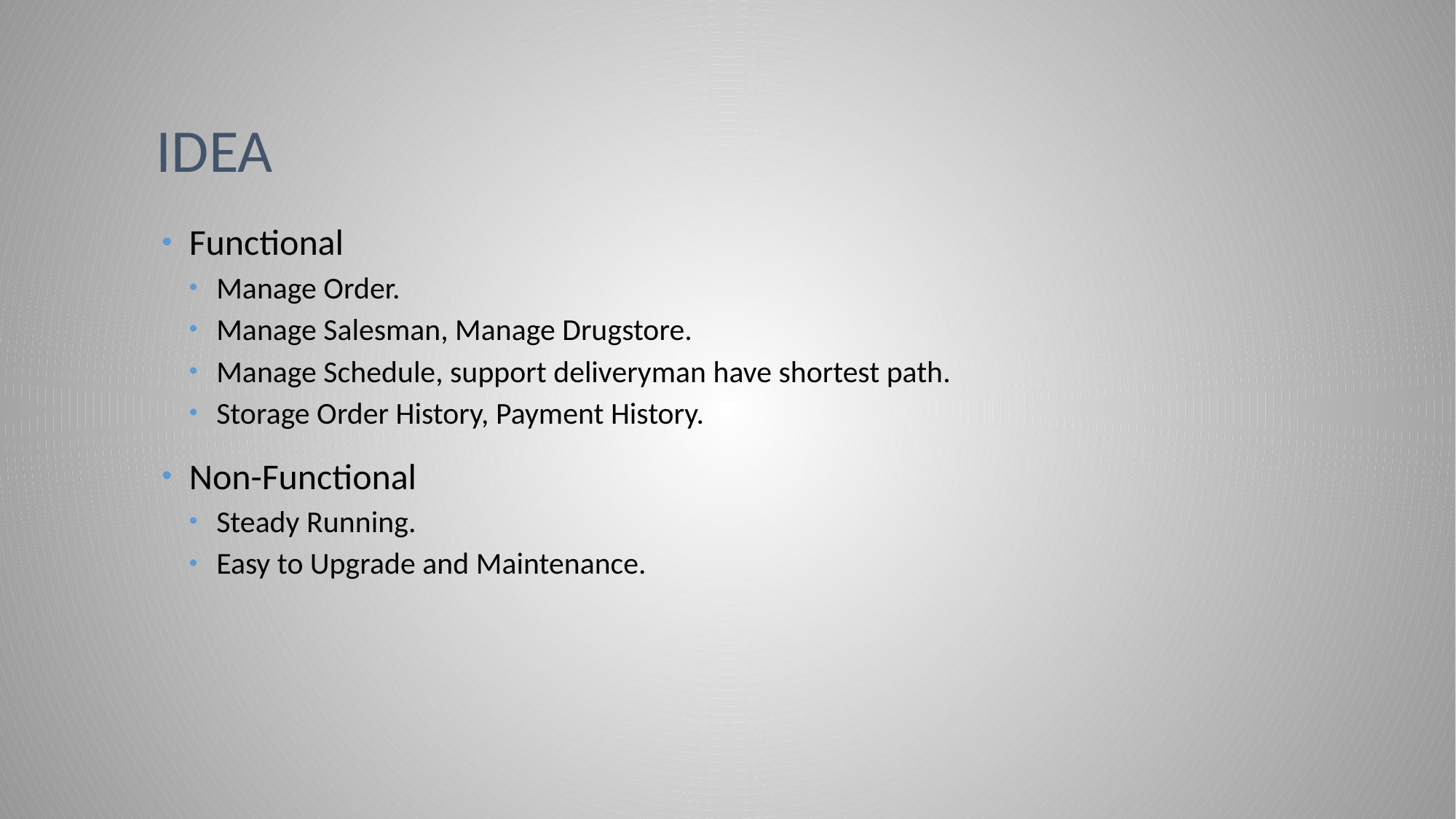

# Idea
Functional
Manage Order.
Manage Salesman, Manage Drugstore.
Manage Schedule, support deliveryman have shortest path.
Storage Order History, Payment History.
Non-Functional
Steady Running.
Easy to Upgrade and Maintenance.